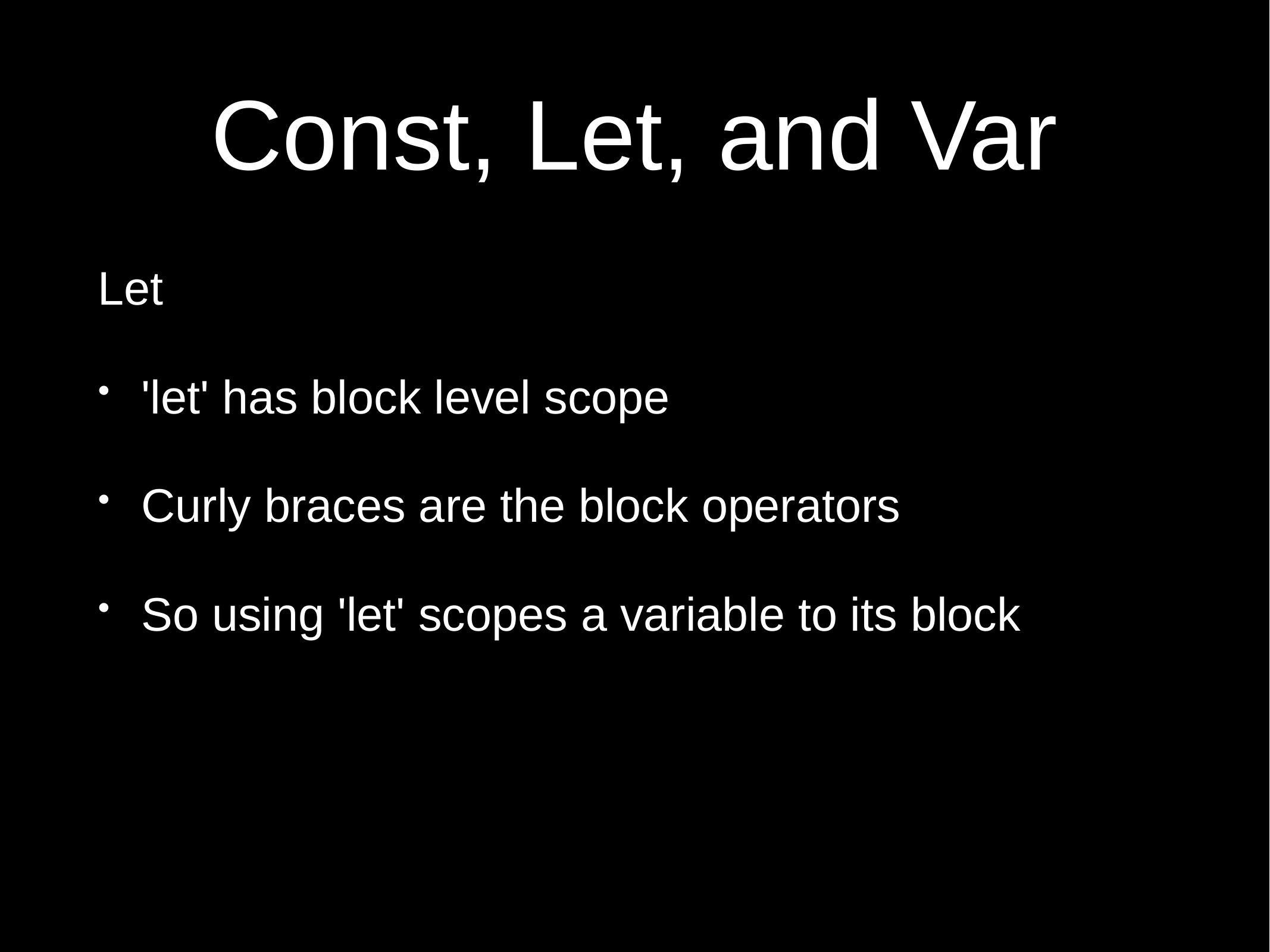

# Const, Let, and Var
Let
'let' has block level scope
Curly braces are the block operators
So using 'let' scopes a variable to its block